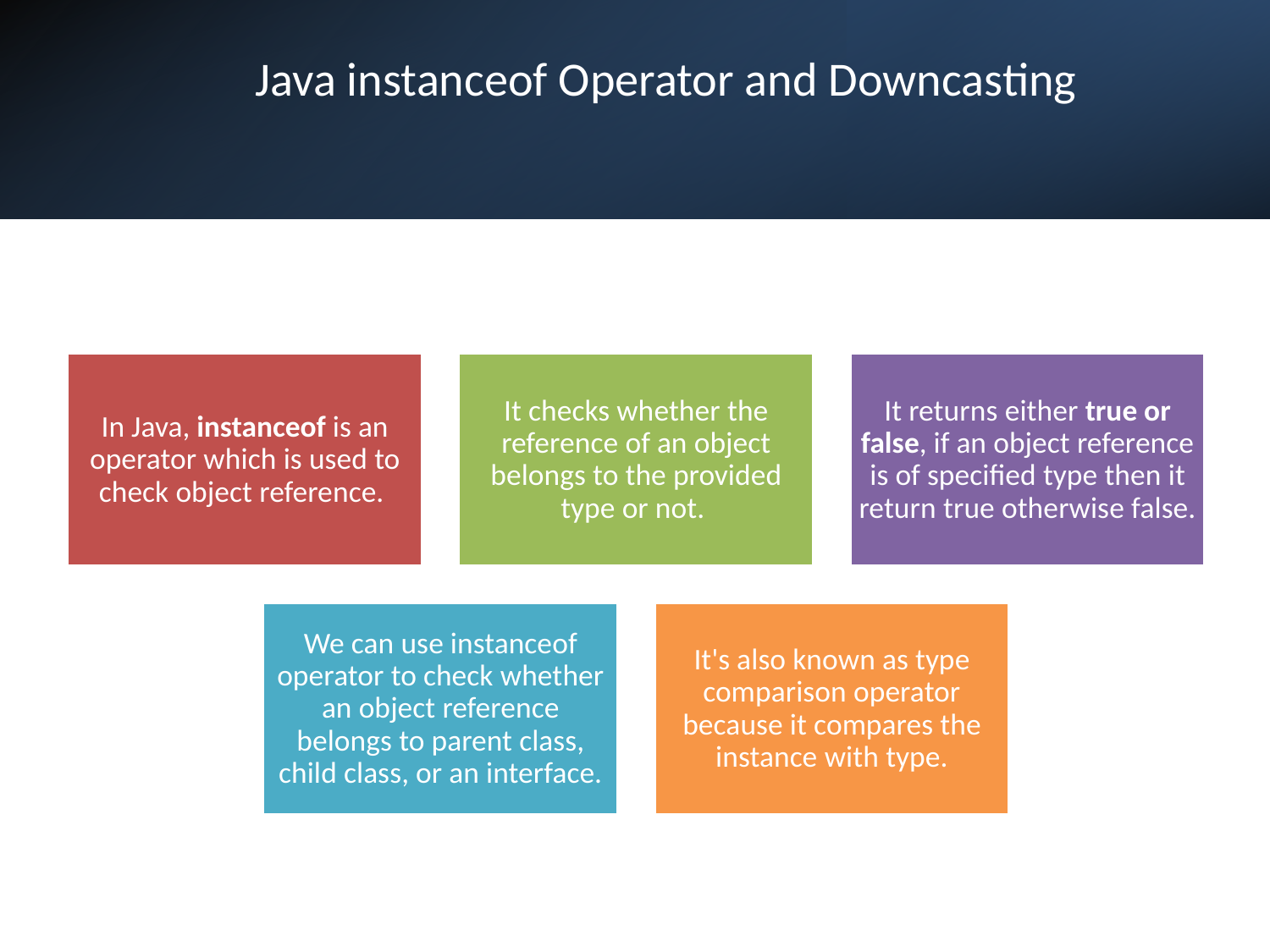

# Java instanceof Operator and Downcasting
In Java, instanceof is an operator which is used to check object reference.
It checks whether the reference of an object belongs to the provided type or not.
It returns either true or false, if an object reference is of specified type then it return true otherwise false.
We can use instanceof operator to check whether an object reference belongs to parent class, child class, or an interface.
It's also known as type comparison operator because it compares the instance with type.